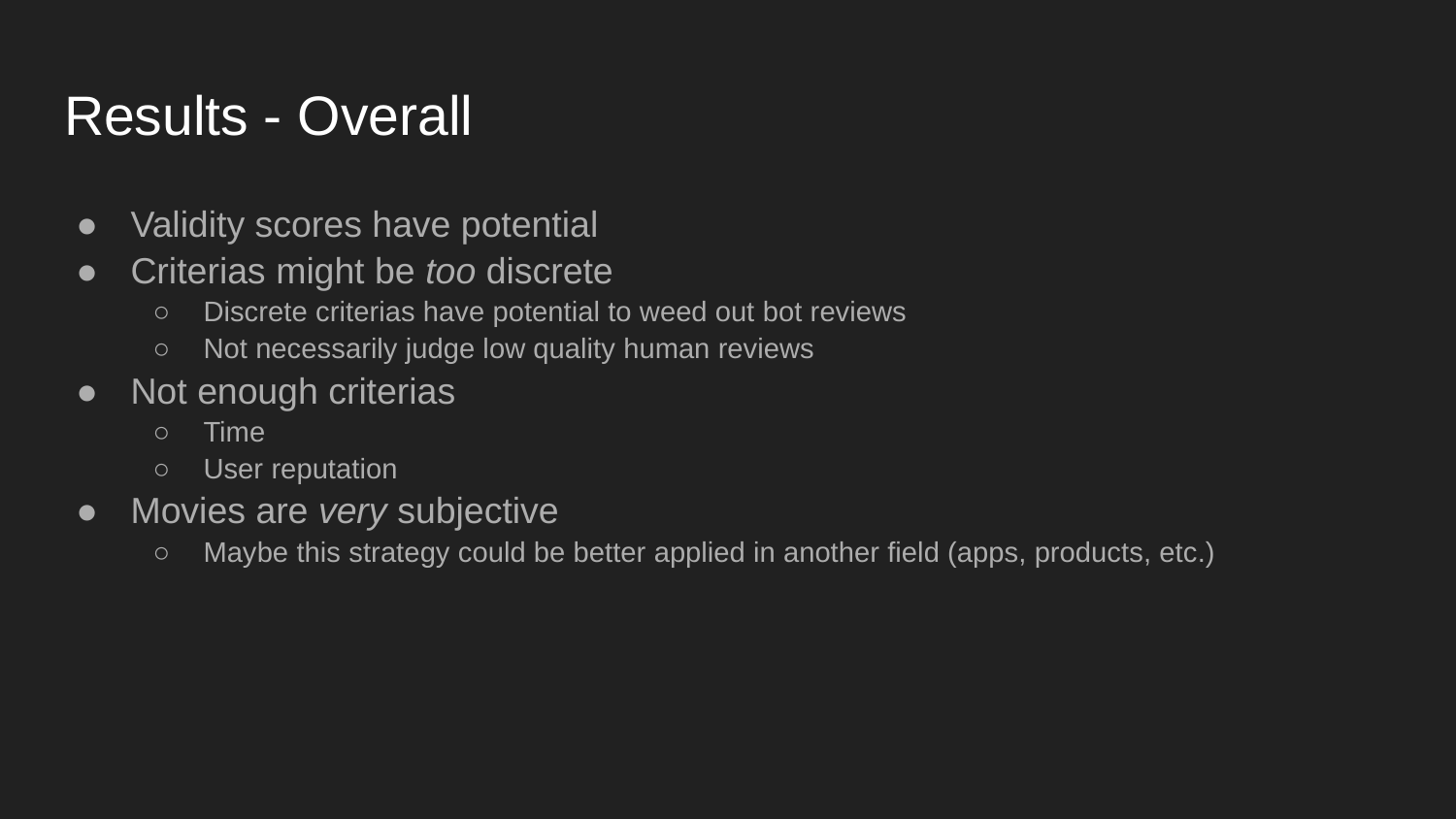

# Results - Overall
Validity scores have potential
Criterias might be too discrete
Discrete criterias have potential to weed out bot reviews
Not necessarily judge low quality human reviews
Not enough criterias
Time
User reputation
Movies are very subjective
Maybe this strategy could be better applied in another field (apps, products, etc.)